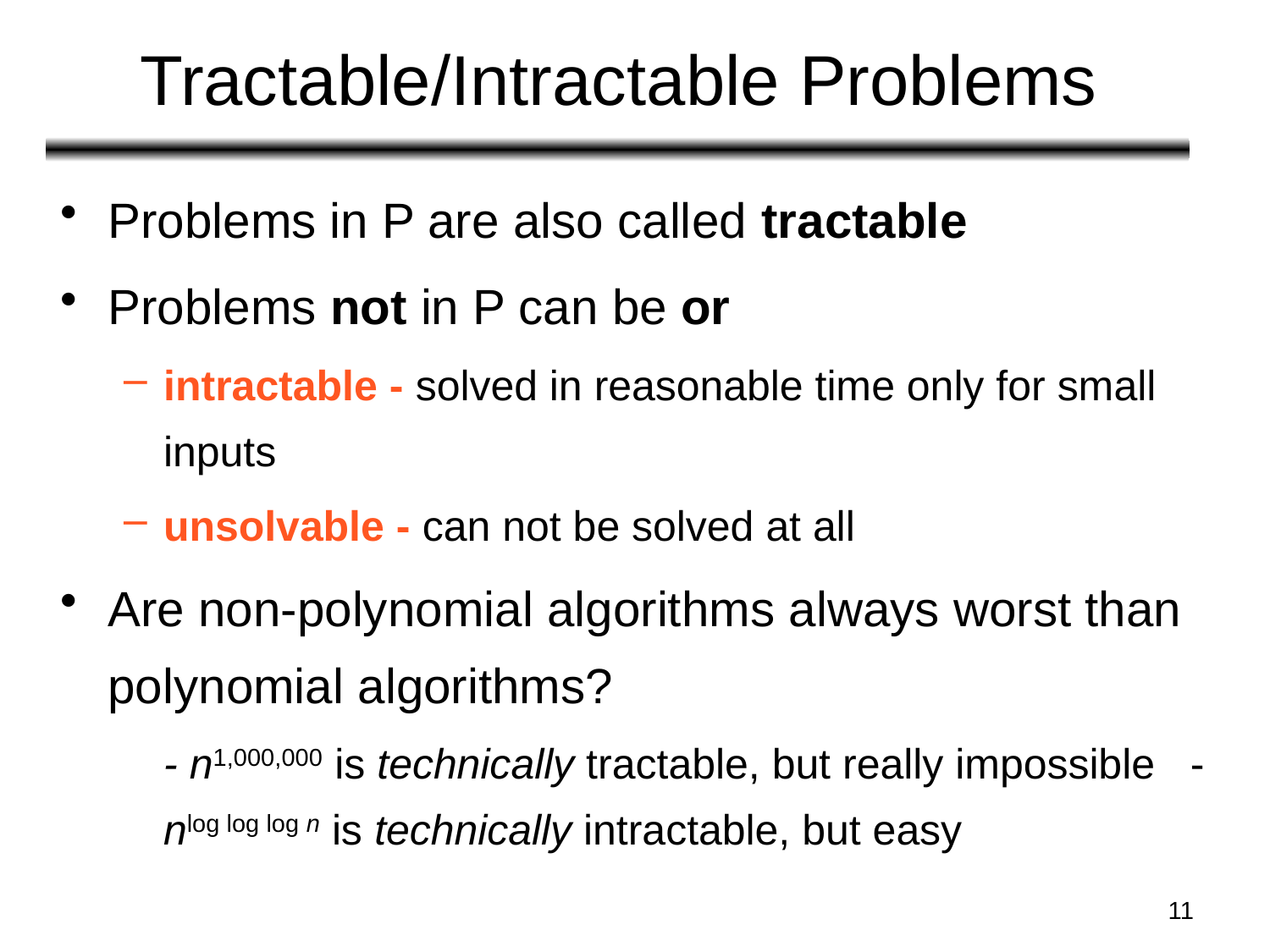

# Tractable/Intractable Problems
Problems in P are also called tractable
Problems not in P can be or
intractable - solved in reasonable time only for small inputs
unsolvable - can not be solved at all
Are non-polynomial algorithms always worst than polynomial algorithms?
	- n1,000,000 is technically tractable, but really impossible   - nlog log log n is technically intractable, but easy
11